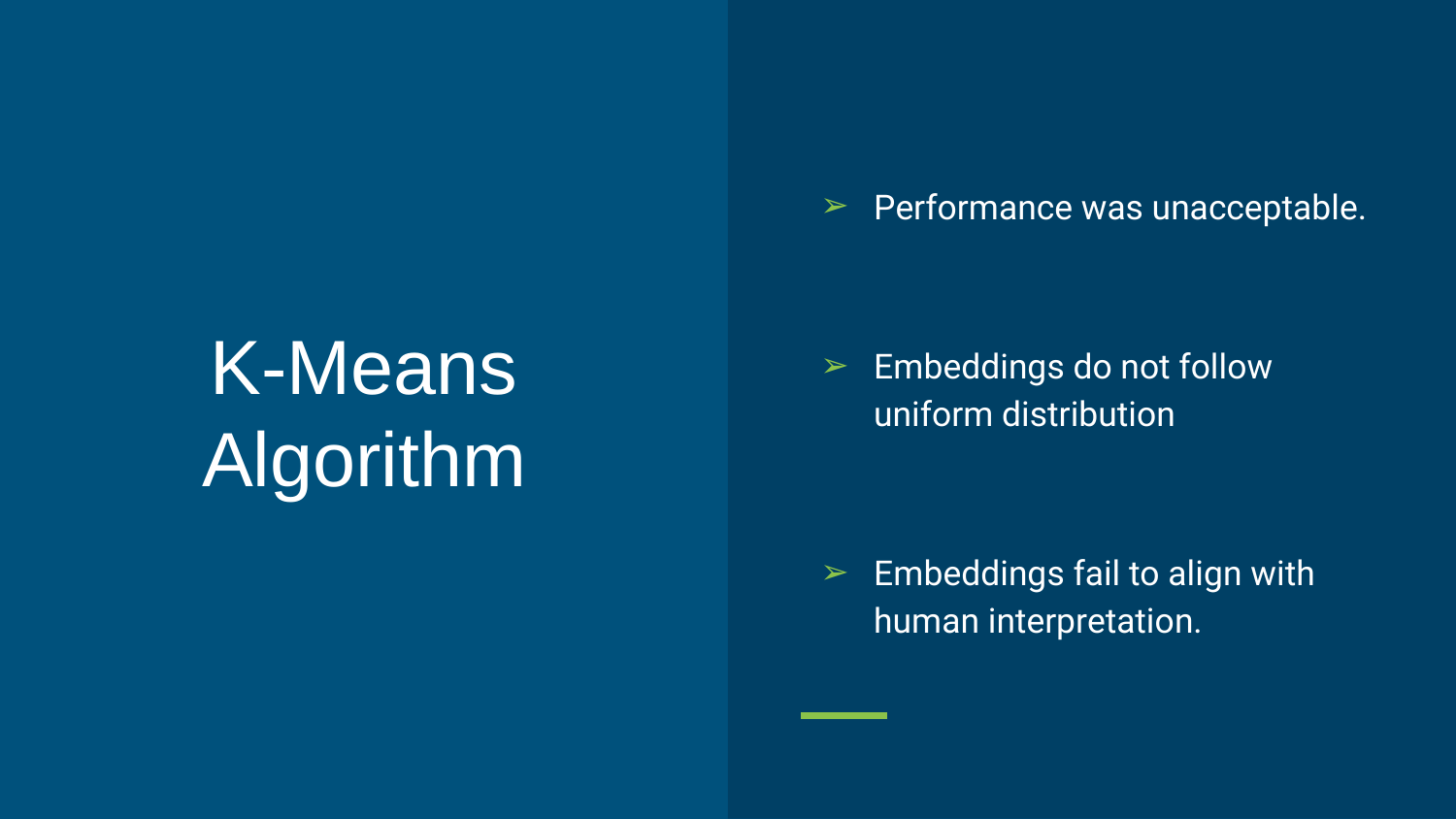

Performance was unacceptable.

Embeddings do not follow uniform distribution

Embeddings fail to align with human interpretation.
# K-Means Algorithm